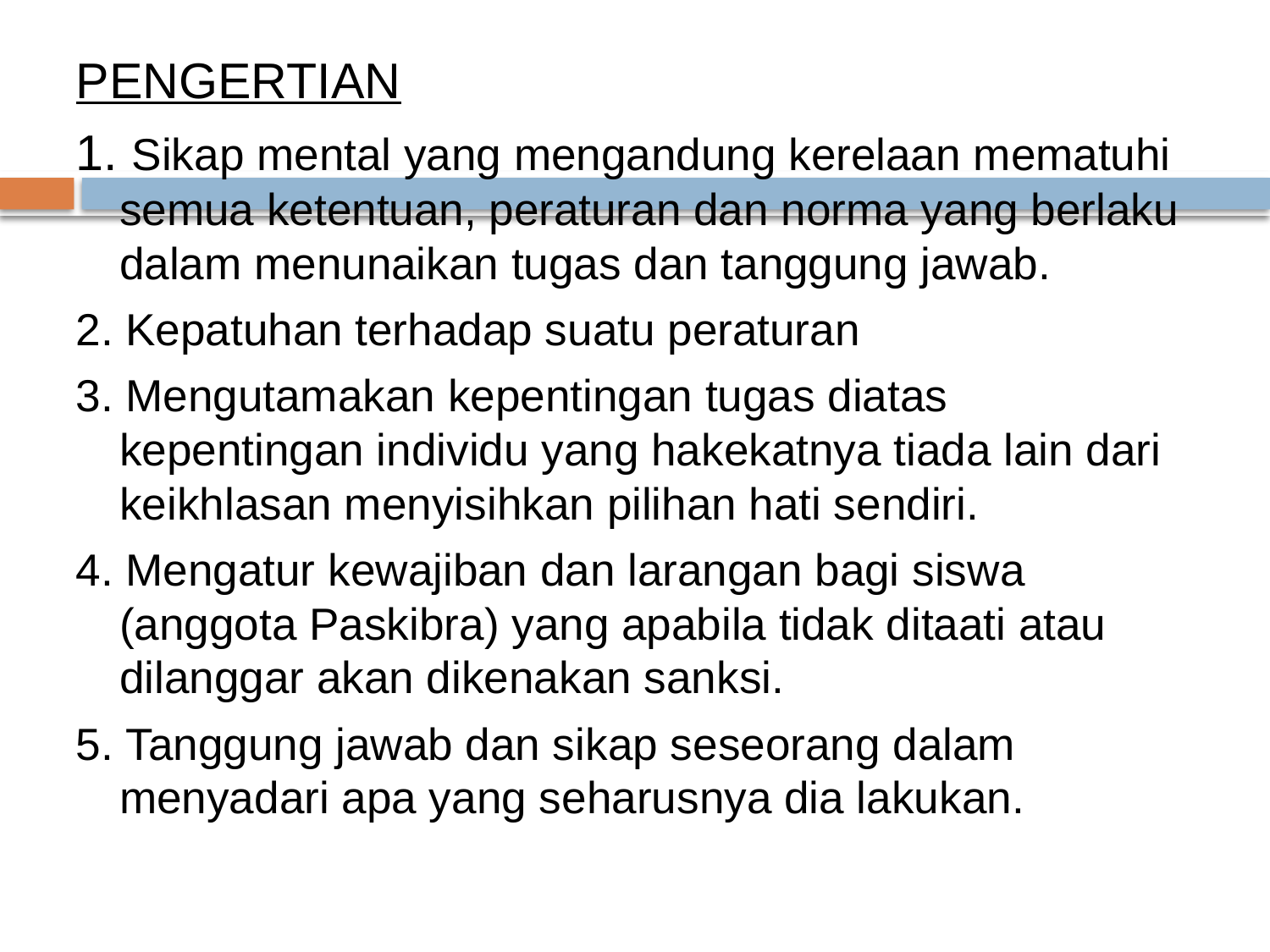

PENGERTIAN
1. Sikap mental yang mengandung kerelaan mematuhi  semua ketentuan, peraturan dan norma yang berlaku dalam menunaikan tugas dan tanggung jawab.
2. Kepatuhan terhadap suatu peraturan
3. Mengutamakan kepentingan tugas diatas kepentingan individu yang hakekatnya tiada lain dari keikhlasan menyisihkan pilihan hati sendiri.
4. Mengatur kewajiban dan larangan bagi siswa (anggota Paskibra) yang apabila tidak ditaati atau dilanggar akan dikenakan sanksi.
5. Tanggung jawab dan sikap seseorang dalam menyadari apa yang seharusnya dia lakukan.